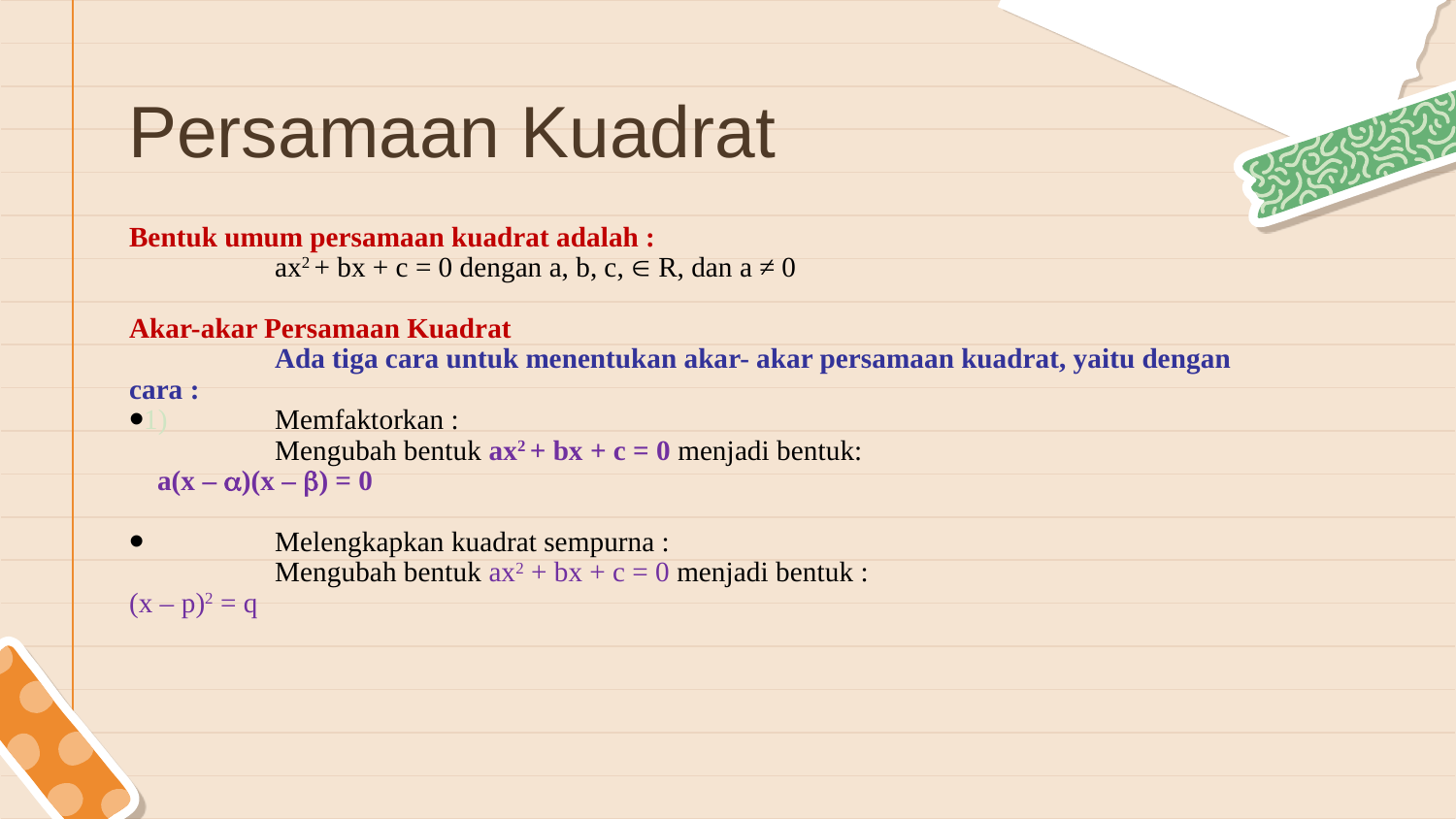

# Persamaan Kuadrat
Bentuk umum persamaan kuadrat adalah :
	ax2 + bx + c = 0 dengan a, b, c, ∈ R, dan a ≠ 0

Akar-akar Persamaan Kuadrat
	Ada tiga cara untuk menentukan akar- akar persamaan kuadrat, yaitu dengan cara :
1)	Memfaktorkan :
	Mengubah bentuk ax2 + bx + c = 0 menjadi bentuk:
    a(x – α)(x – β) = 0

 	Melengkapkan kuadrat sempurna :
	Mengubah bentuk ax2 + bx + c = 0 menjadi bentuk :
(x – p)2 = q